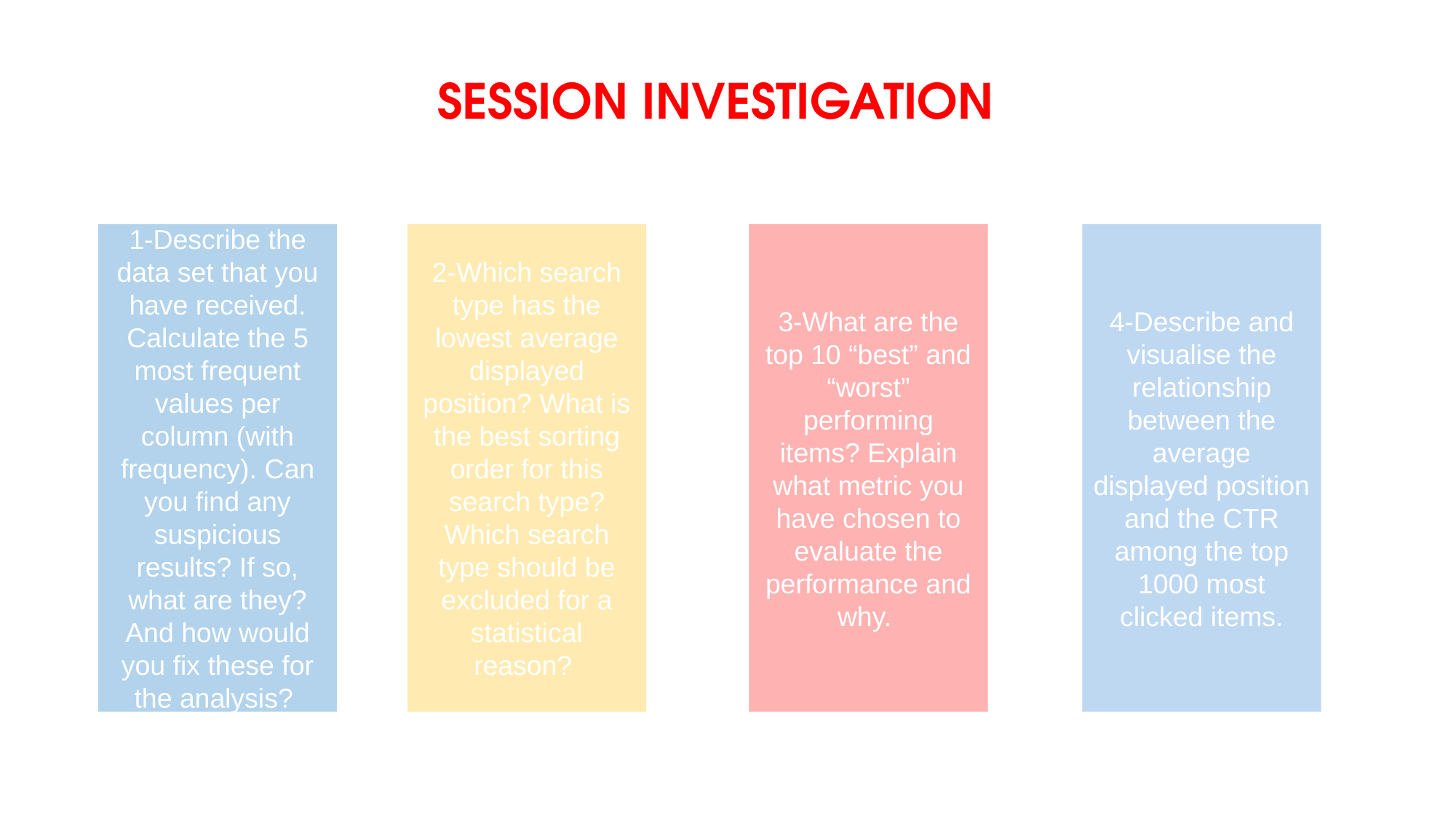

SESSION INVESTIGATION
1-Describe the data set that you have received. Calculate the 5 most frequent values per column (with frequency). Can you find any suspicious results? If so, what are they? And how would you fix these for the analysis?
2-Which search type has the lowest average displayed position? What is the best sorting order for this search type? Which search type should be excluded for a statistical reason?
3-What are the top 10 “best” and “worst” performing items? Explain what metric you have chosen to evaluate the performance and why.
4-Describe and visualise the relationship between the average displayed position and the CTR among the top 1000 most clicked items.